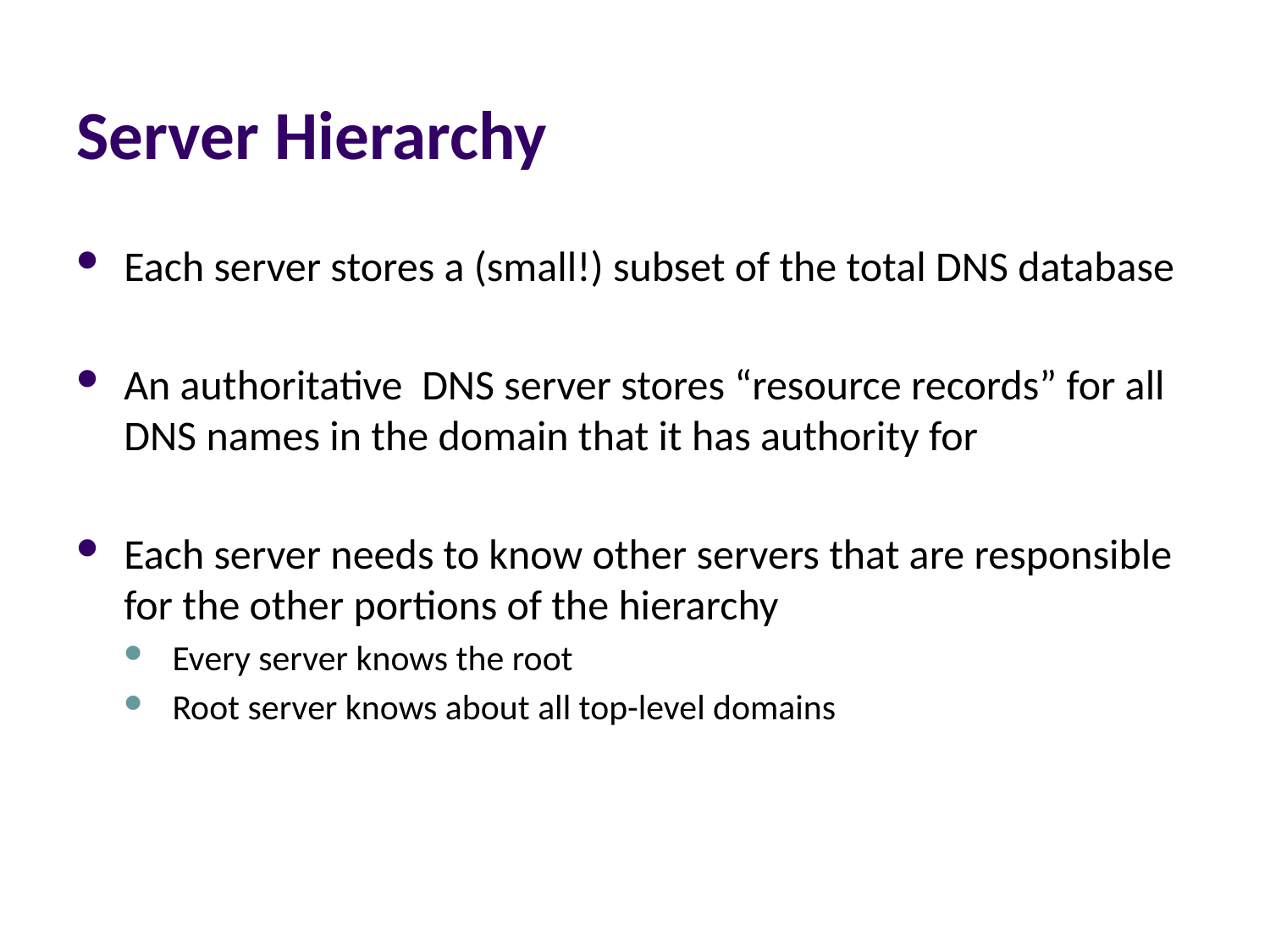

# Server Hierarchy
Each server stores a (small!) subset of the total DNS database

An authoritative  DNS server stores “resource records” for all DNS names in the domain that it has authority for

Each server needs to know other servers that are responsible for the other portions of the hierarchy
Every server knows the root
Root server knows about all top-level domains